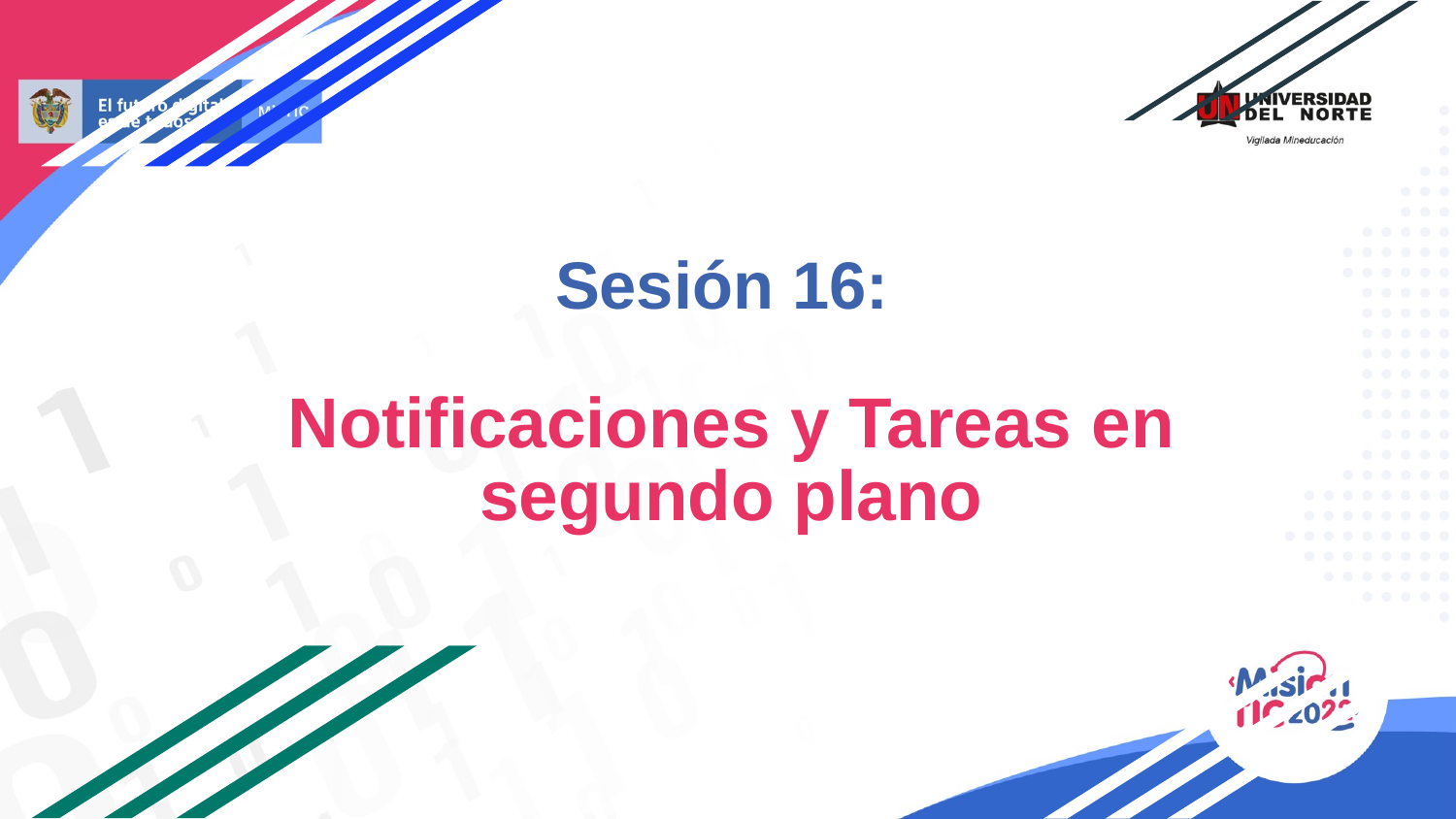

# Sesión 16:

Notificaciones y Tareas en segundo plano